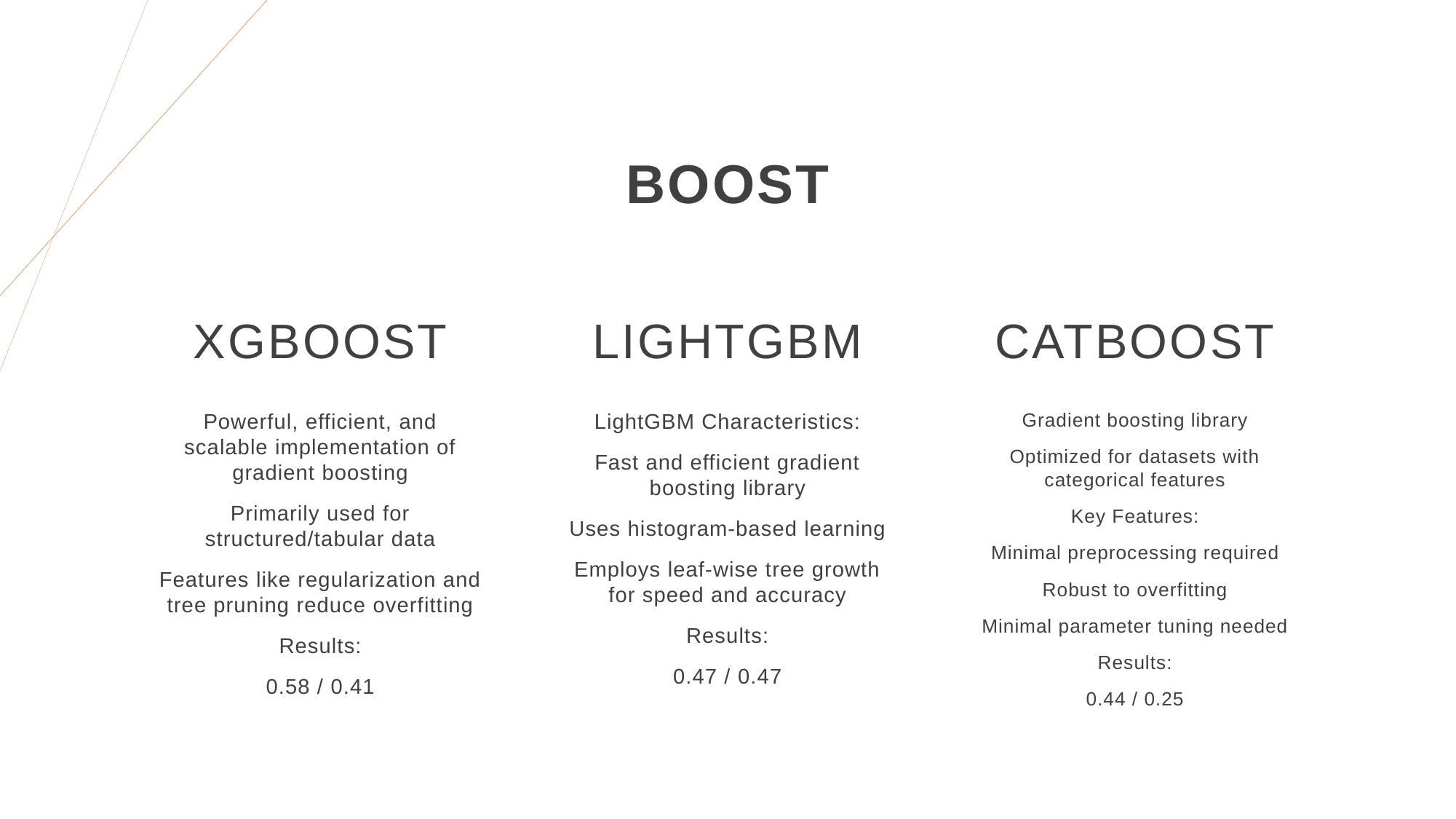

# Boost
XGBoost​
LightGBM
CatBoost
Powerful, efficient, and scalable implementation of gradient boosting​
Primarily used for structured/tabular data​
Features like regularization and tree pruning reduce overfitting​
Results:​
0.58 / 0.41

LightGBM Characteristics:​
Fast and efficient gradient boosting library​
Uses histogram-based learning​
Employs leaf-wise tree growth for speed and accuracy​
Results:​
0.47 / 0.47
Gradient boosting library​
Optimized for datasets with categorical features​
Key Features:​
Minimal preprocessing required​
Robust to overfitting​
Minimal parameter tuning needed​
Results:​
0.44 / 0.25